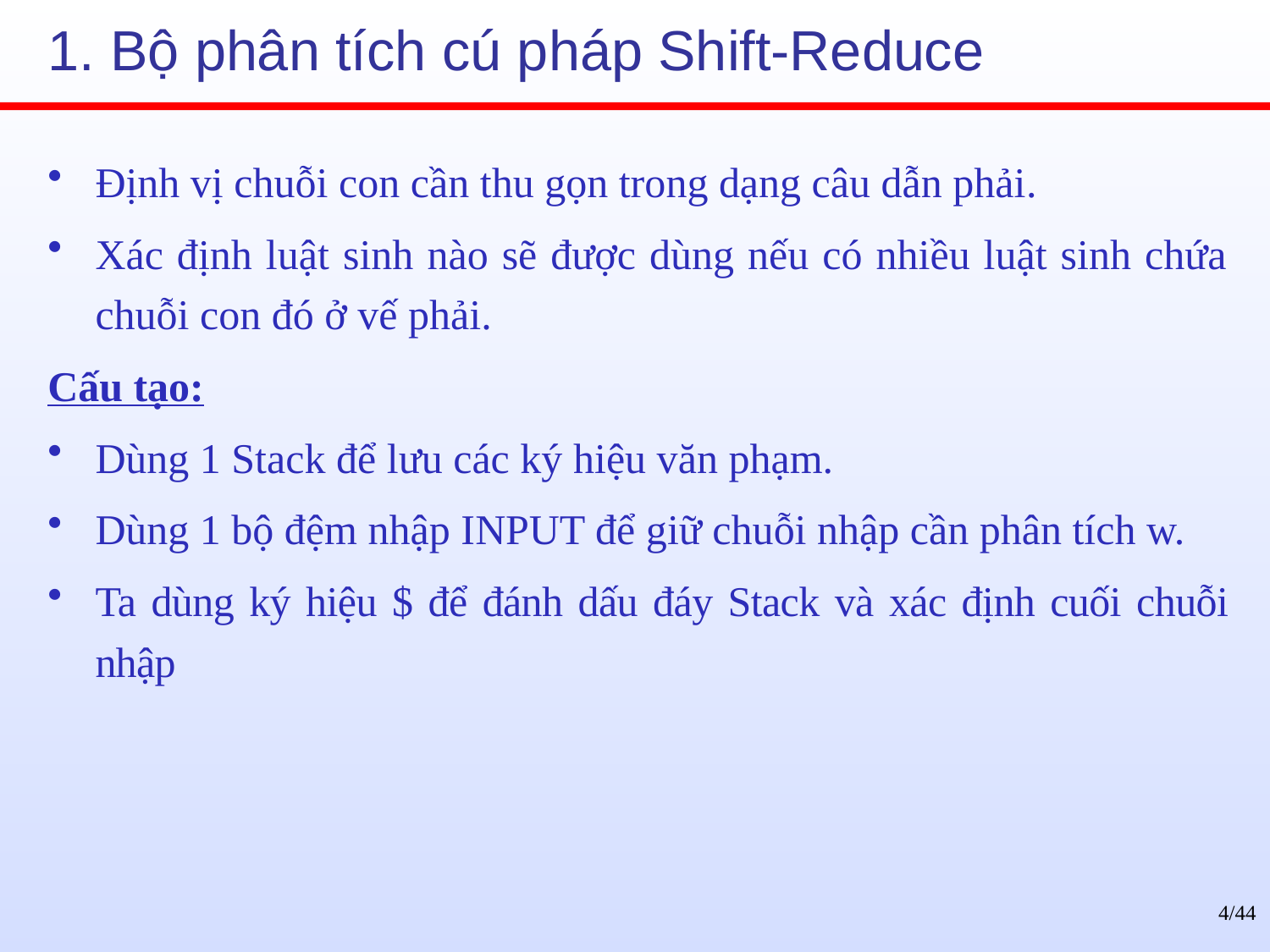

# 1. Bộ phân tích cú pháp Shift-Reduce
Định vị chuỗi con cần thu gọn trong dạng câu dẫn phải.
Xác định luật sinh nào sẽ được dùng nếu có nhiều luật sinh chứa chuỗi con đó ở vế phải.
Cấu tạo:
Dùng 1 Stack để lưu các ký hiệu văn phạm.
Dùng 1 bộ đệm nhập INPUT để giữ chuỗi nhập cần phân tích w.
Ta dùng ký hiệu $ để đánh dấu đáy Stack và xác định cuối chuỗi nhập